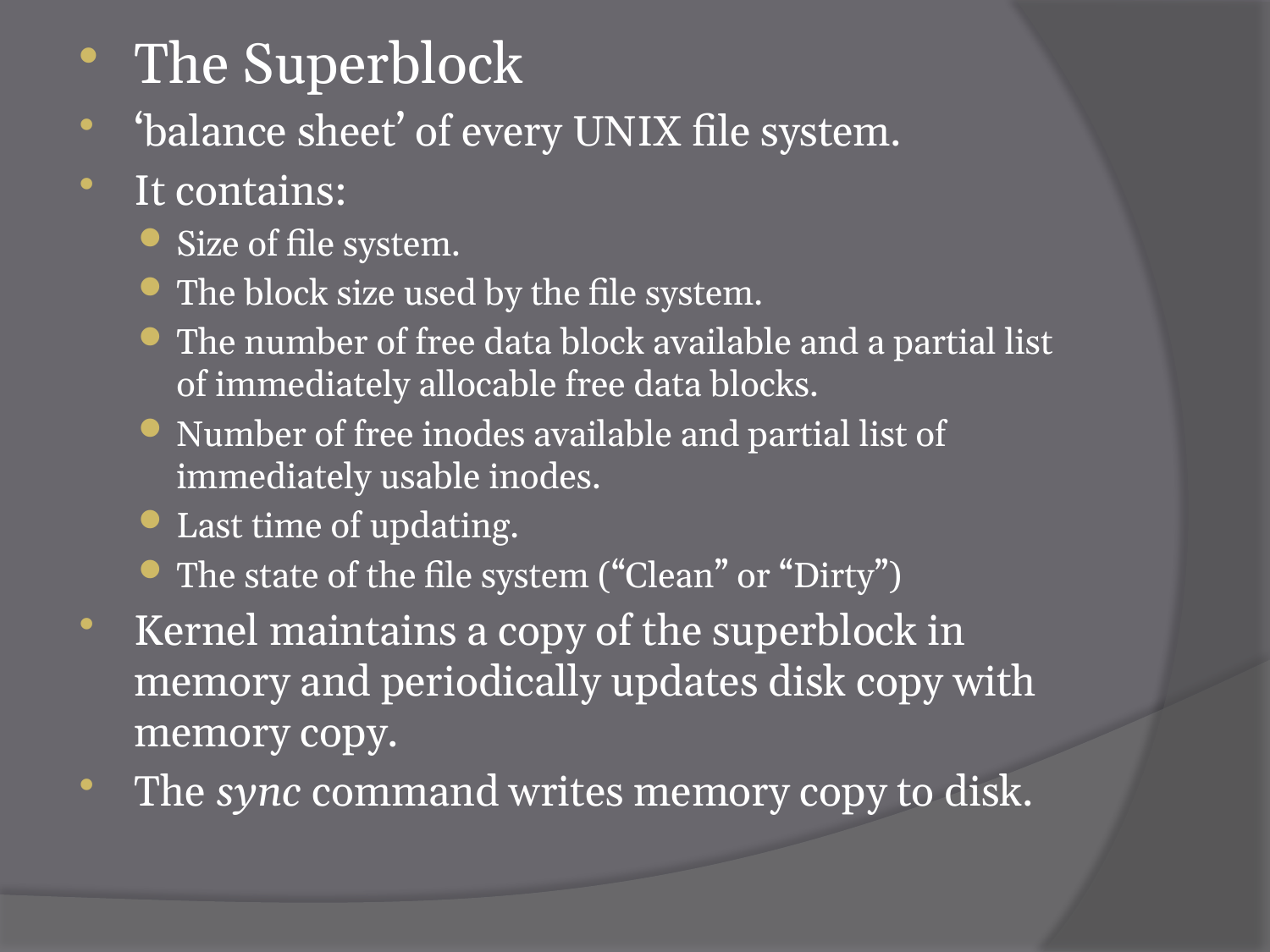

The Superblock
‘balance sheet’ of every UNIX file system.
It contains:
Size of file system.
The block size used by the file system.
The number of free data block available and a partial list of immediately allocable free data blocks.
Number of free inodes available and partial list of immediately usable inodes.
Last time of updating.
The state of the file system (“Clean” or “Dirty”)
Kernel maintains a copy of the superblock in memory and periodically updates disk copy with memory copy.
The sync command writes memory copy to disk.